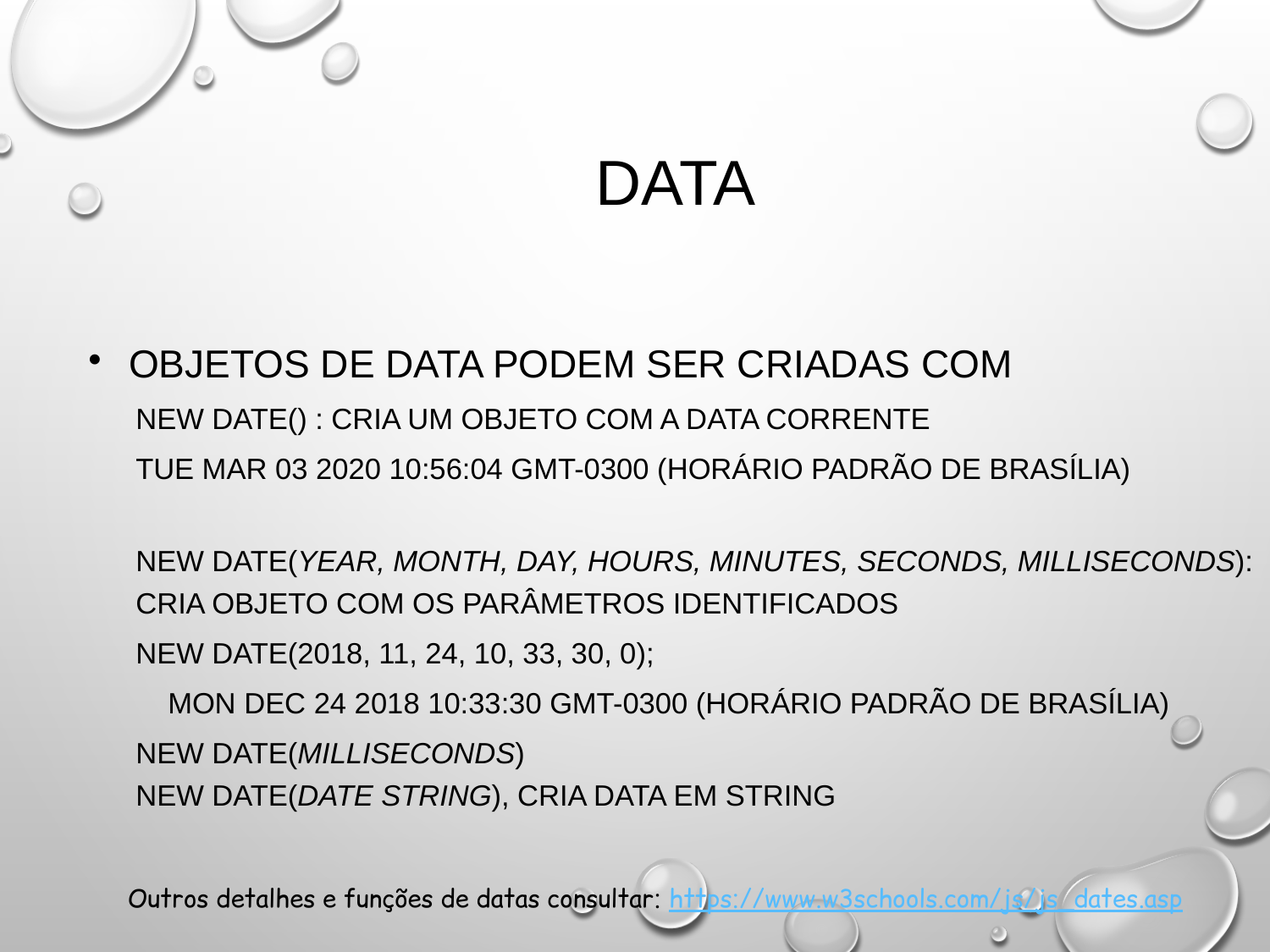

# Data
Objetos de Data podem ser criadas com
new Date() : cria um objeto com a data corrente
	Tue Mar 03 2020 10:56:04 GMT-0300 (Horário Padrão de Brasília)
new Date(year, month, day, hours, minutes, seconds, milliseconds): cria objeto com os parâmetros identificados
	new Date(2018, 11, 24, 10, 33, 30, 0);
    Mon Dec 24 2018 10:33:30 GMT-0300 (Horário Padrão de Brasília)
new Date(milliseconds)
new Date(date string), cria data em string
Outros detalhes e funções de datas consultar: https://www.w3schools.com/js/js_dates.asp